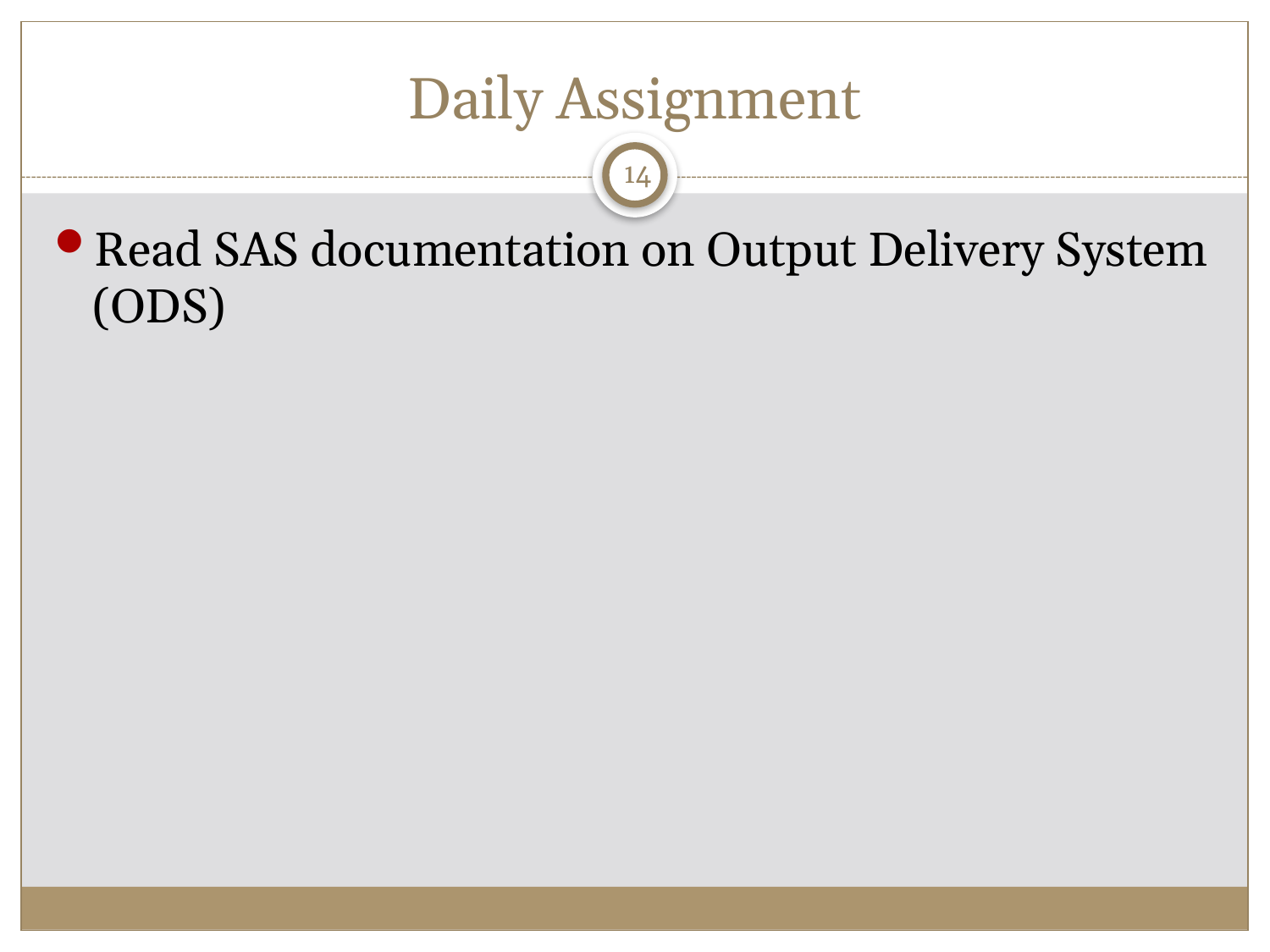

# Daily Assignment
14
Read SAS documentation on Output Delivery System (ODS)